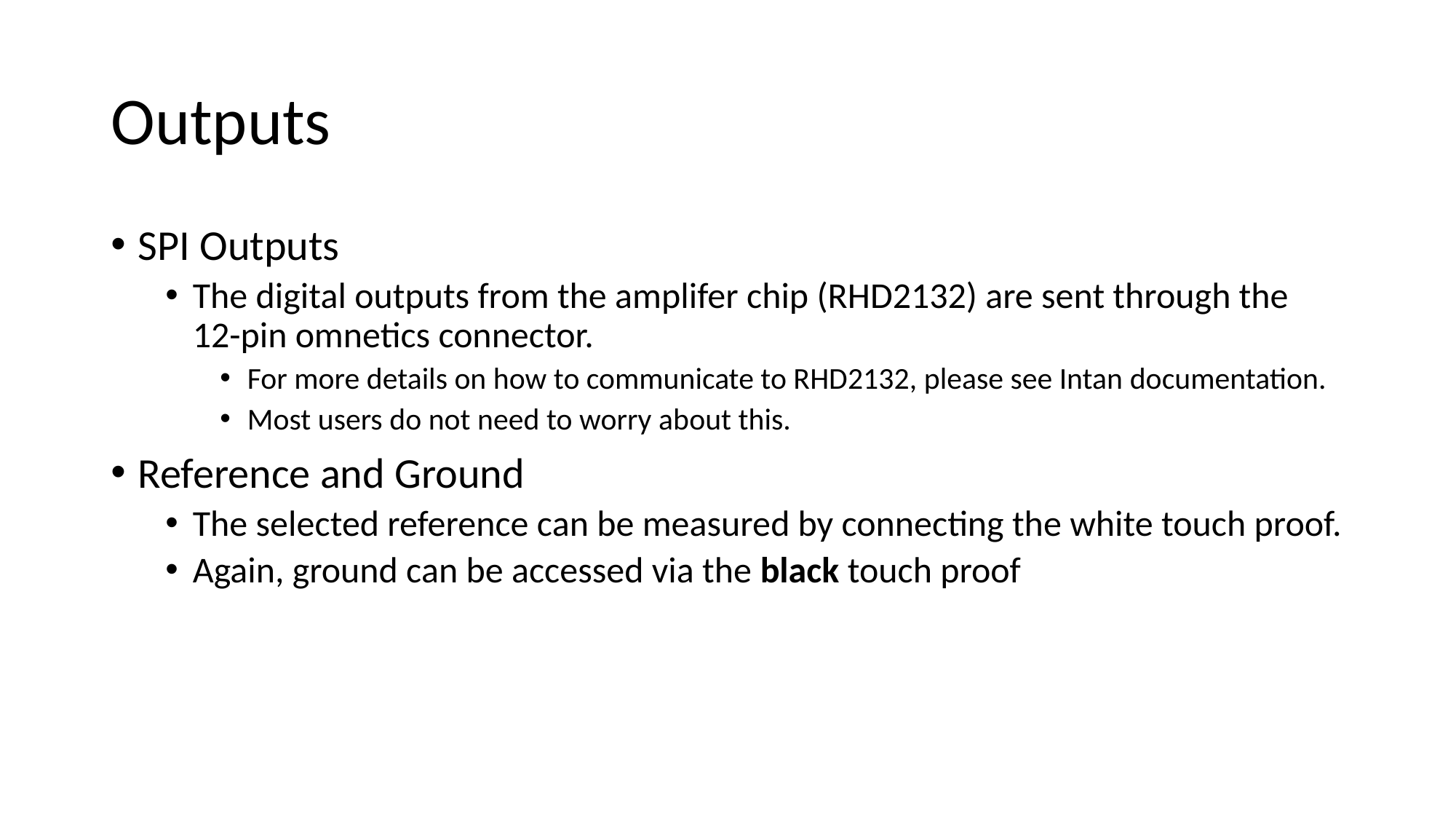

# Outputs
SPI Outputs
The digital outputs from the amplifer chip (RHD2132) are sent through the 12-pin omnetics connector.
For more details on how to communicate to RHD2132, please see Intan documentation.
Most users do not need to worry about this.
Reference and Ground
The selected reference can be measured by connecting the white touch proof.
Again, ground can be accessed via the black touch proof